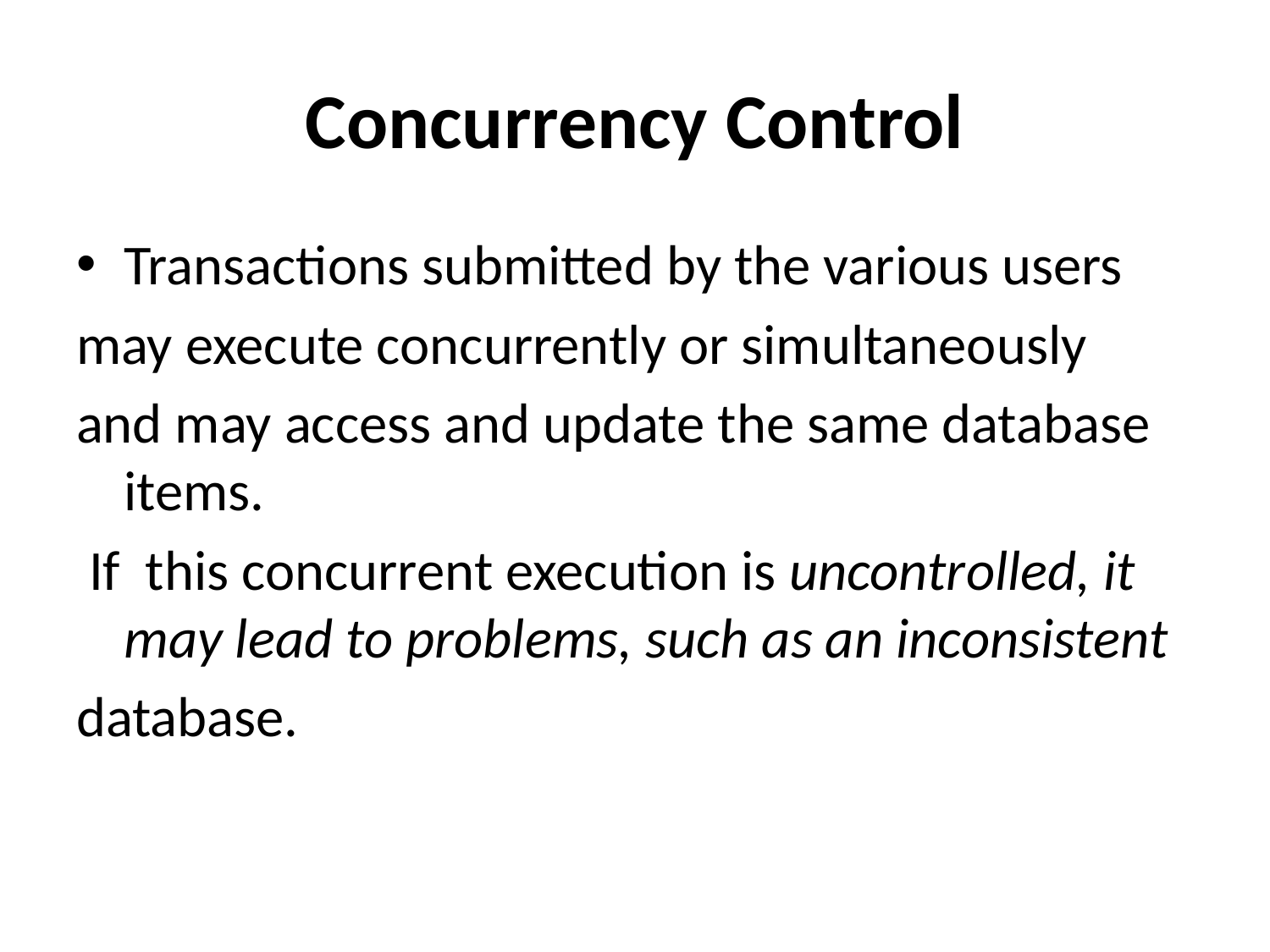

# Concurrency Control
Transactions submitted by the various users
may execute concurrently or simultaneously
and may access and update the same database items.
 If  this concurrent execution is uncontrolled, it may lead to problems, such as an inconsistent
database.